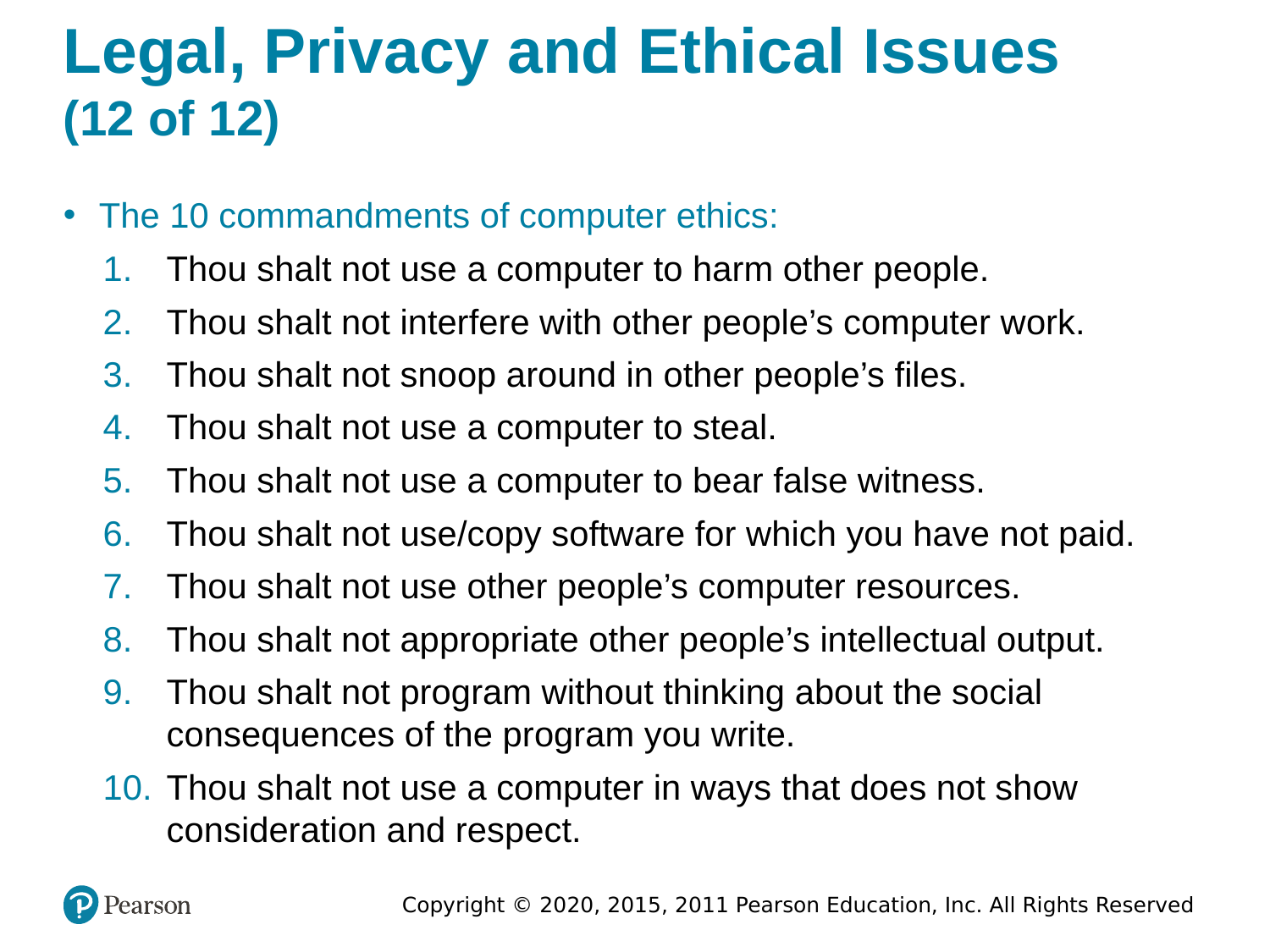

# Legal, Privacy and Ethical Issues      (12 of 12)
The 10 commandments of computer ethics:
Thou shalt not use a computer to harm other people.
Thou shalt not interfere with other people’s computer work.
Thou shalt not snoop around in other people’s files.
Thou shalt not use a computer to steal.
Thou shalt not use a computer to bear false witness.
Thou shalt not use/copy software for which you have not paid.
Thou shalt not use other people’s computer resources.
Thou shalt not appropriate other people’s intellectual output.
Thou shalt not program without thinking about the social consequences of the program you write.
Thou shalt not use a computer in ways that does not show consideration and respect.